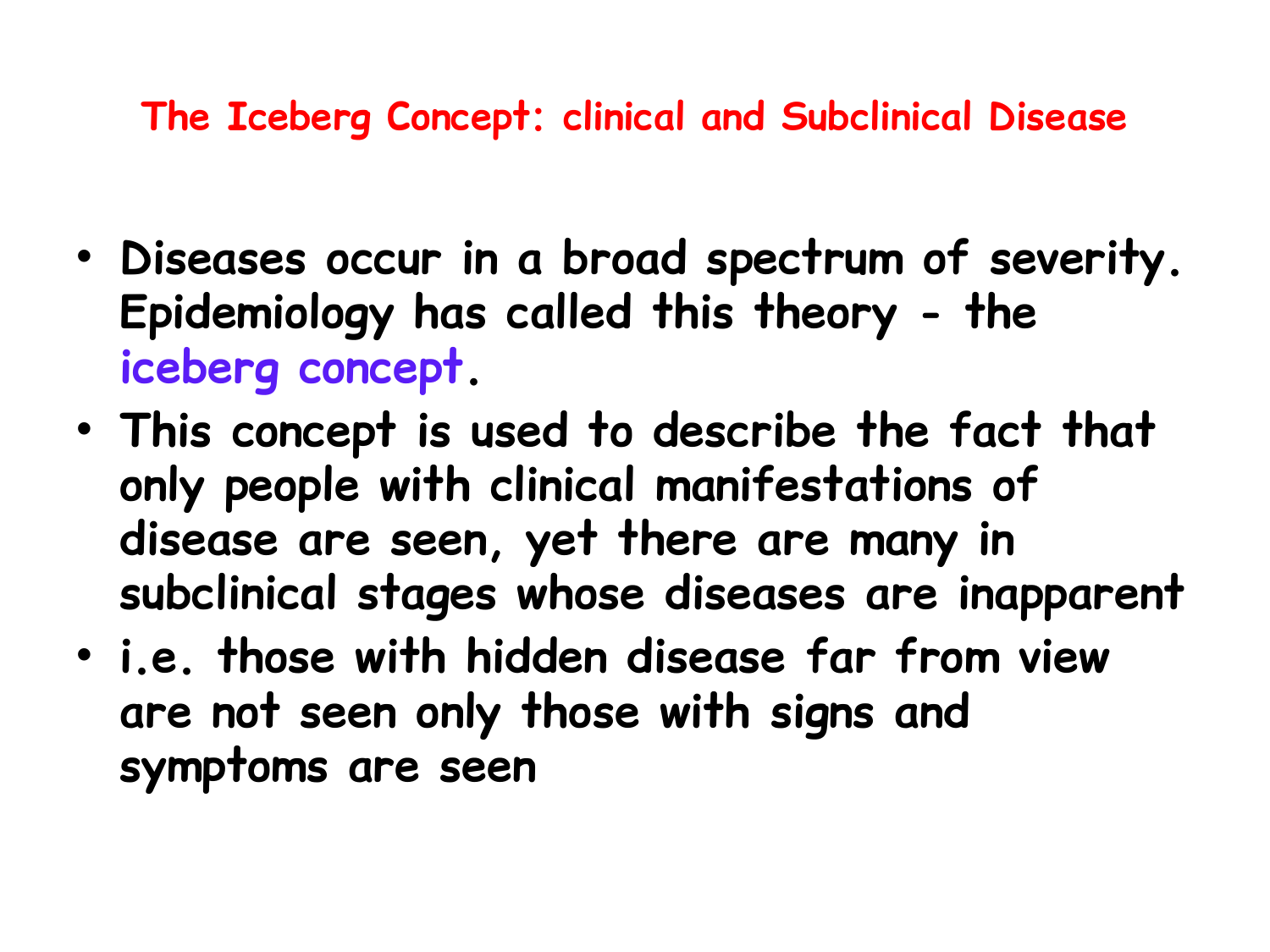

# The Iceberg Concept: clinical and Subclinical Disease
Diseases occur in a broad spectrum of severity. Epidemiology has called this theory - the iceberg concept.
This concept is used to describe the fact that only people with clinical manifestations of disease are seen, yet there are many in subclinical stages whose diseases are inapparent
i.e. those with hidden disease far from view are not seen only those with signs and symptoms are seen